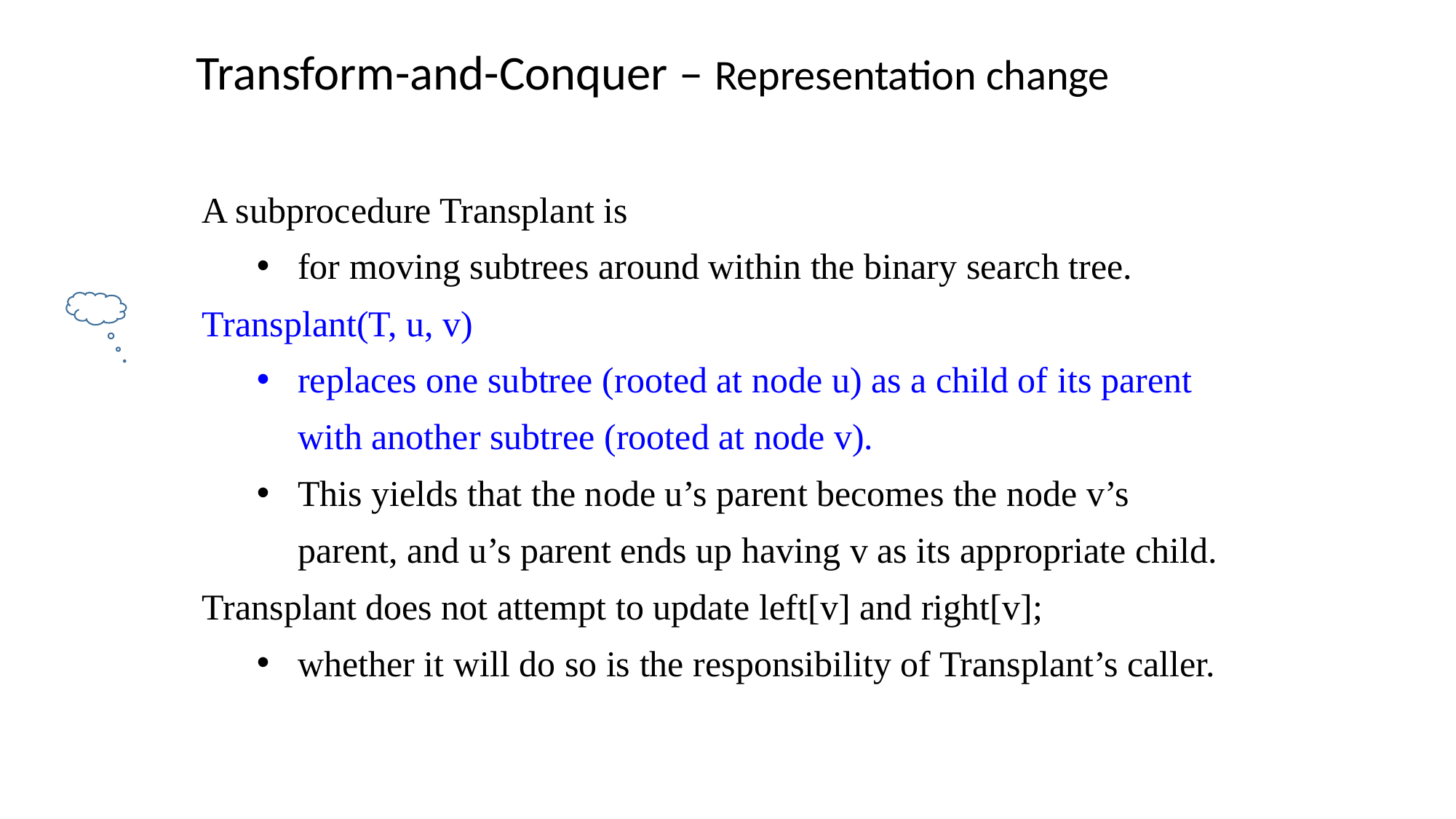

Transform-and-Conquer – Representation change
A subprocedure Transplant is
for moving subtrees around within the binary search tree.
Transplant(T, u, v)
replaces one subtree (rooted at node u) as a child of its parent with another subtree (rooted at node v).
This yields that the node u’s parent becomes the node v’s parent, and u’s parent ends up having v as its appropriate child.
Transplant does not attempt to update left[v] and right[v];
whether it will do so is the responsibility of Transplant’s caller.